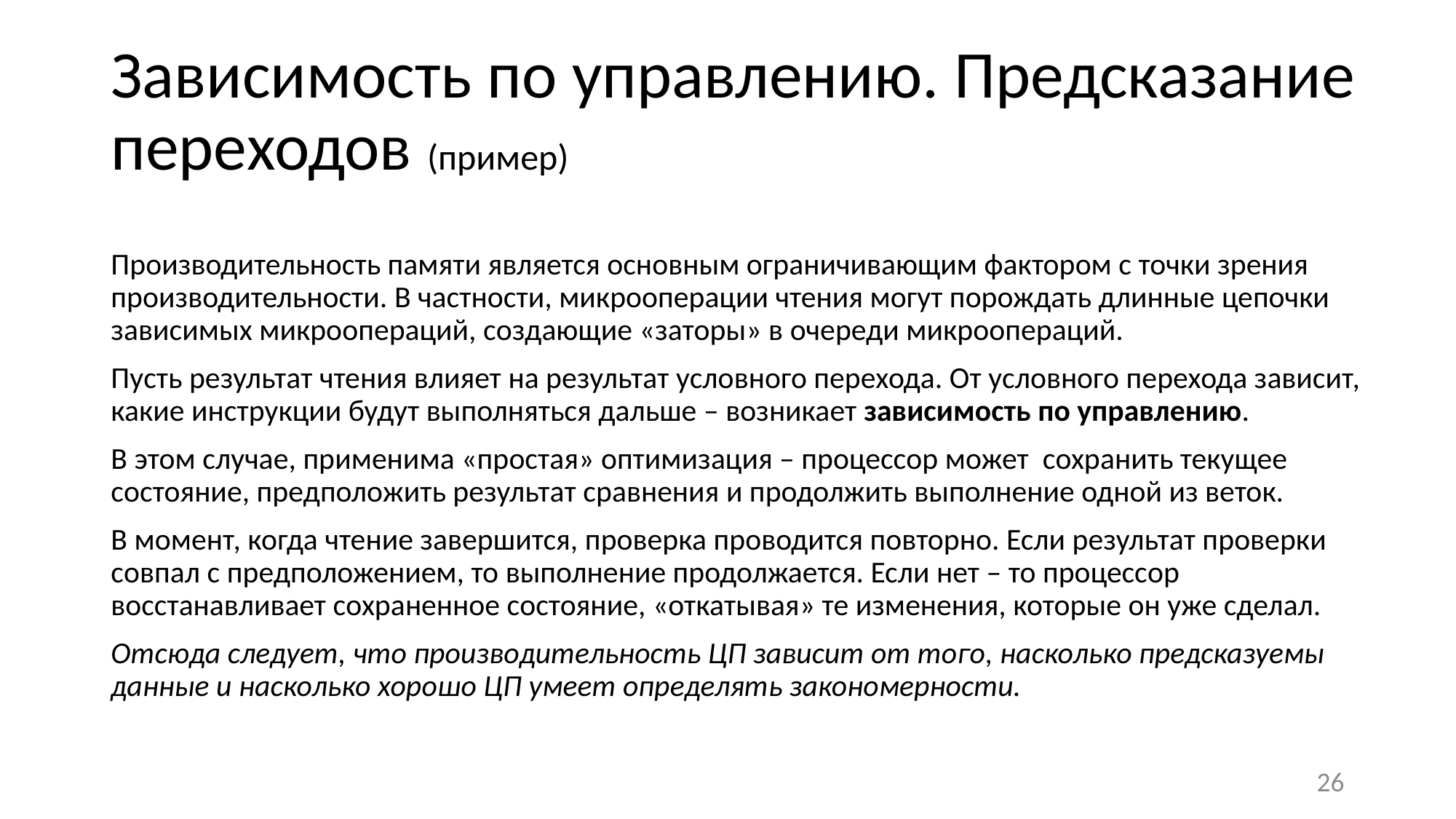

# Зависимость по управлению. Предсказание переходов (пример)

Производительность памяти является основным ограничивающим фактором с точки зрения производительности. В частности, микрооперации чтения могут порождать длинные цепочки зависимых микроопераций, создающие «заторы» в очереди микроопераций.
Пусть результат чтения влияет на результат условного перехода. От условного перехода зависит, какие инструкции будут выполняться дальше – возникает зависимость по управлению.
В этом случае, применима «простая» оптимизация – процессор может  сохранить текущее состояние, предположить результат сравнения и продолжить выполнение одной из веток.
В момент, когда чтение завершится, проверка проводится повторно. Если результат проверки совпал с предположением, то выполнение продолжается. Если нет – то процессор восстанавливает сохраненное состояние, «откатывая» те изменения, которые он уже сделал.
Отсюда следует, что производительность ЦП зависит от того, насколько предсказуемы данные и насколько хорошо ЦП умеет определять закономерности.
26